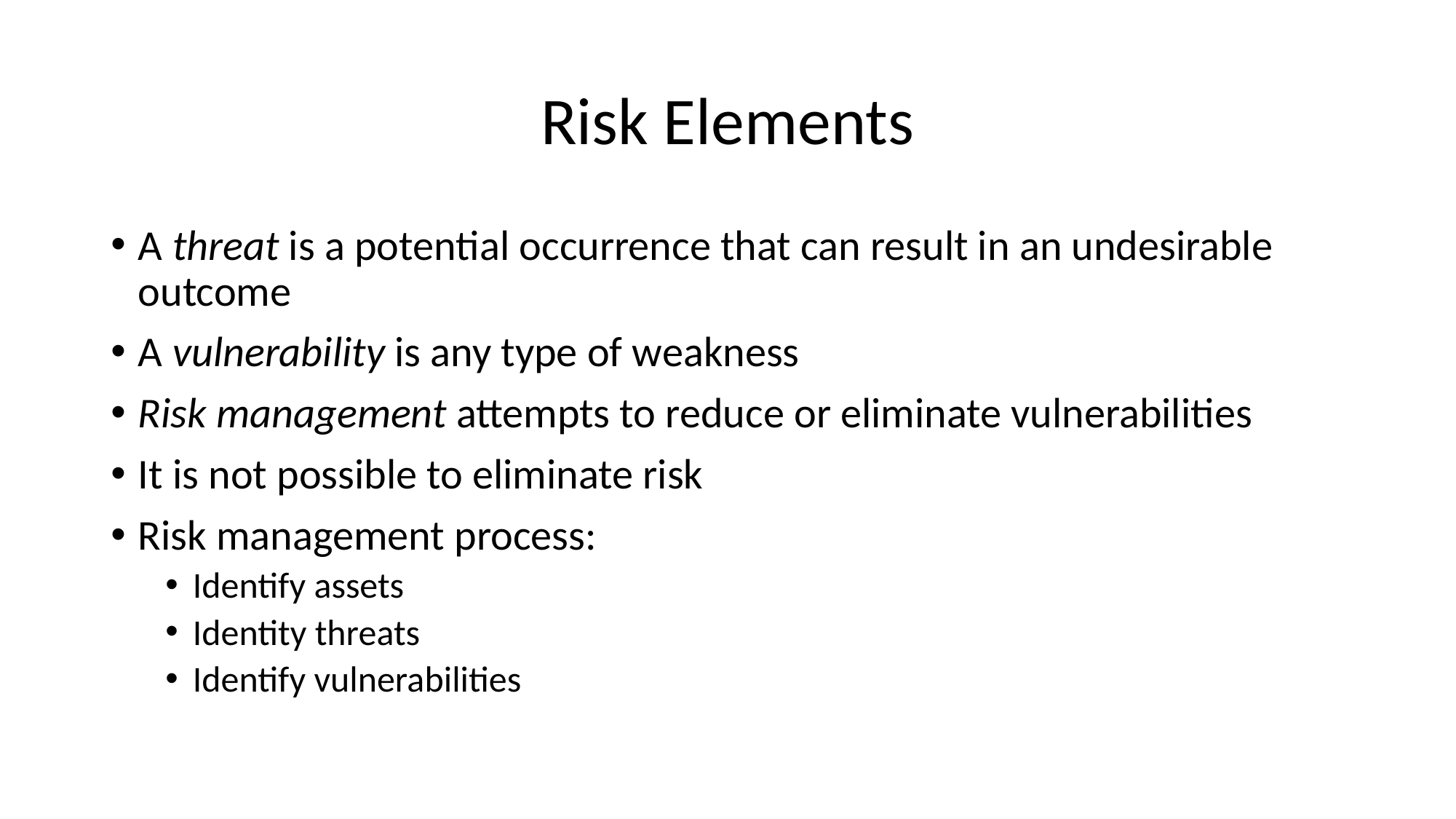

# Risk Elements
A threat is a potential occurrence that can result in an undesirable outcome
A vulnerability is any type of weakness
Risk management attempts to reduce or eliminate vulnerabilities
It is not possible to eliminate risk
Risk management process:
Identify assets
Identity threats
Identify vulnerabilities